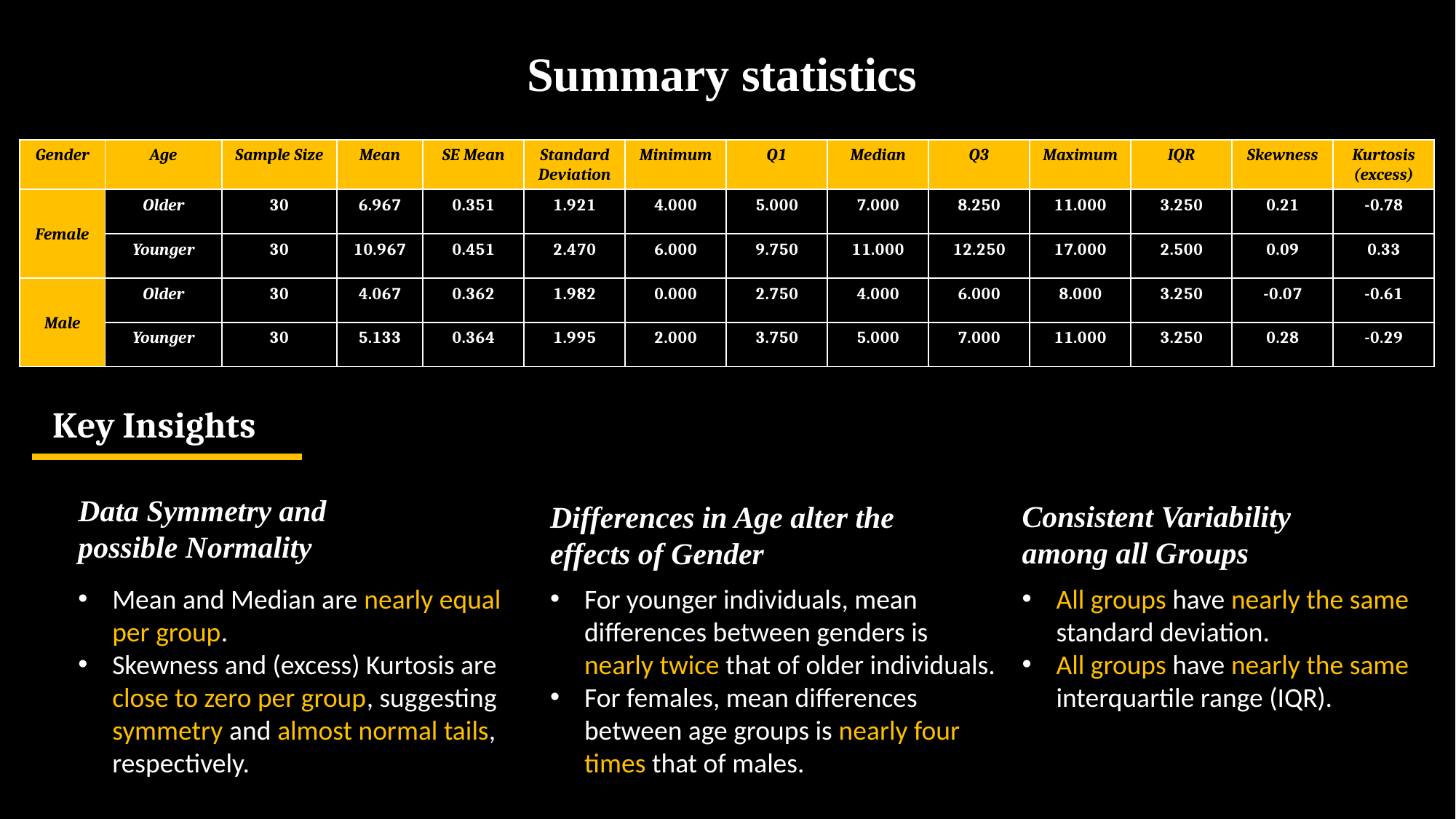

# Summary statistics
| Gender | Age | Sample Size | Mean | SE Mean | Standard Deviation | Minimum | Q1 | Median | Q3 | Maximum | IQR | Skewness | Kurtosis (excess) |
| --- | --- | --- | --- | --- | --- | --- | --- | --- | --- | --- | --- | --- | --- |
| Female | Older | 30 | 6.967 | 0.351 | 1.921 | 4.000 | 5.000 | 7.000 | 8.250 | 11.000 | 3.250 | 0.21 | -0.78 |
|  | Younger | 30 | 10.967 | 0.451 | 2.470 | 6.000 | 9.750 | 11.000 | 12.250 | 17.000 | 2.500 | 0.09 | 0.33 |
| Male | Older | 30 | 4.067 | 0.362 | 1.982 | 0.000 | 2.750 | 4.000 | 6.000 | 8.000 | 3.250 | -0.07 | -0.61 |
|  | Younger | 30 | 5.133 | 0.364 | 1.995 | 2.000 | 3.750 | 5.000 | 7.000 | 11.000 | 3.250 | 0.28 | -0.29 |
Key Insights
Data Symmetry and possible Normality
Consistent Variability among all Groups
Differences in Age alter the effects of Gender
Mean and Median are nearly equal per group.
Skewness and (excess) Kurtosis are close to zero per group, suggesting symmetry and almost normal tails, respectively.
For younger individuals, mean differences between genders is nearly twice that of older individuals.
For females, mean differences between age groups is nearly four times that of males.
All groups have nearly the same standard deviation.
All groups have nearly the same interquartile range (IQR).